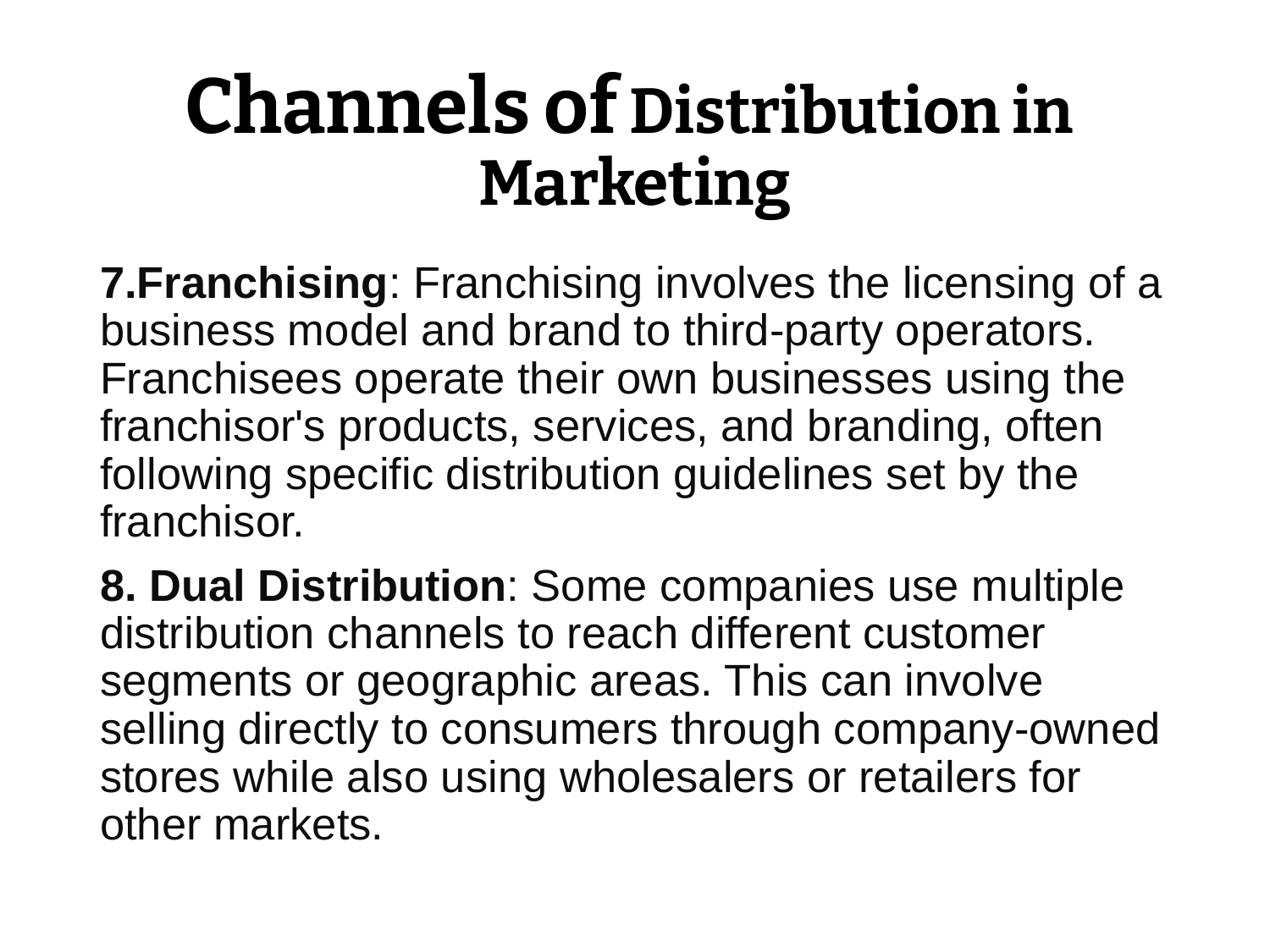

# Channels of Distribution in Marketing
7.Franchising: Franchising involves the licensing of a business model and brand to third-party operators. Franchisees operate their own businesses using the franchisor's products, services, and branding, often following specific distribution guidelines set by the franchisor.
8. Dual Distribution: Some companies use multiple distribution channels to reach different customer segments or geographic areas. This can involve selling directly to consumers through company-owned stores while also using wholesalers or retailers for other markets.